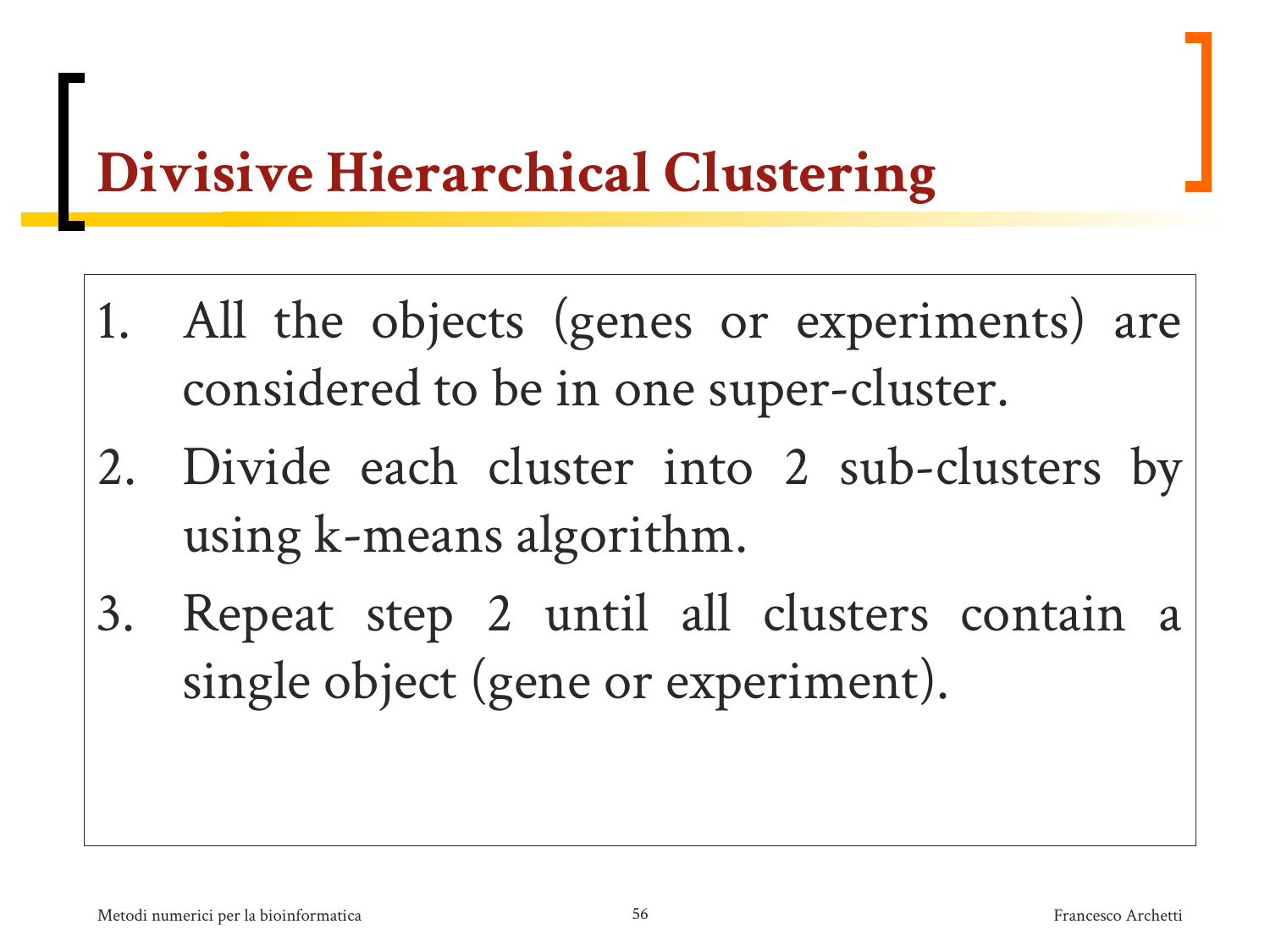

# Divisive Hierarchical Clustering
All the objects (genes or experiments) are considered to be in one super-cluster.
Divide each cluster into 2 sub-clusters by using k-means algorithm.
Repeat step 2 until all clusters contain a single object (gene or experiment).

Metodi numerici per la bioinformatica
56
Francesco Archetti